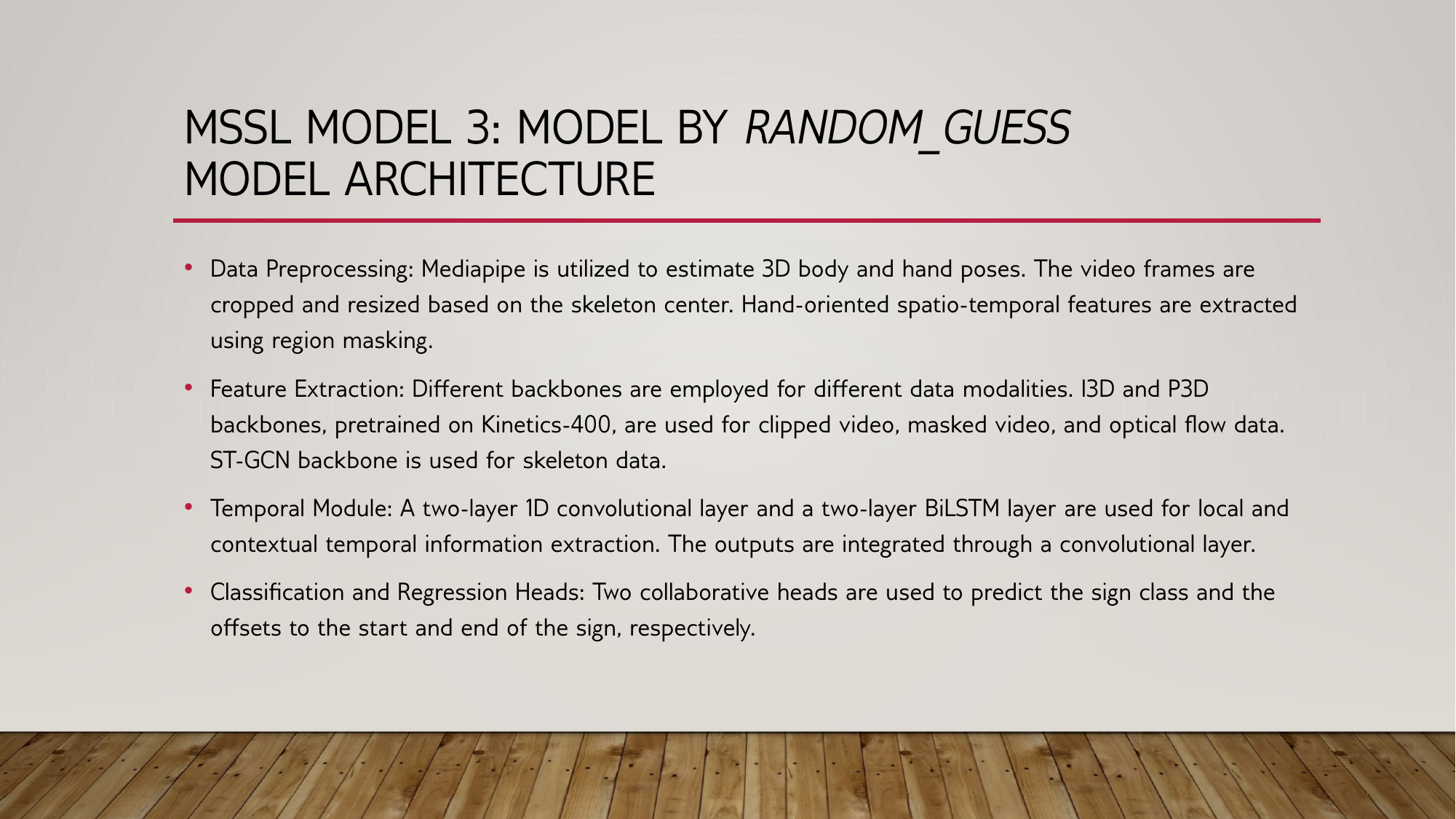

# MSSL MODEL 3: Model by RANDOM_GUESS Model Architecture
Data Preprocessing: Mediapipe is utilized to estimate 3D body and hand poses. The video frames are cropped and resized based on the skeleton center. Hand-oriented spatio-temporal features are extracted using region masking.
Feature Extraction: Different backbones are employed for different data modalities. I3D and P3D backbones, pretrained on Kinetics-400, are used for clipped video, masked video, and optical flow data. ST-GCN backbone is used for skeleton data.
Temporal Module: A two-layer 1D convolutional layer and a two-layer BiLSTM layer are used for local and contextual temporal information extraction. The outputs are integrated through a convolutional layer.
Classification and Regression Heads: Two collaborative heads are used to predict the sign class and the offsets to the start and end of the sign, respectively.